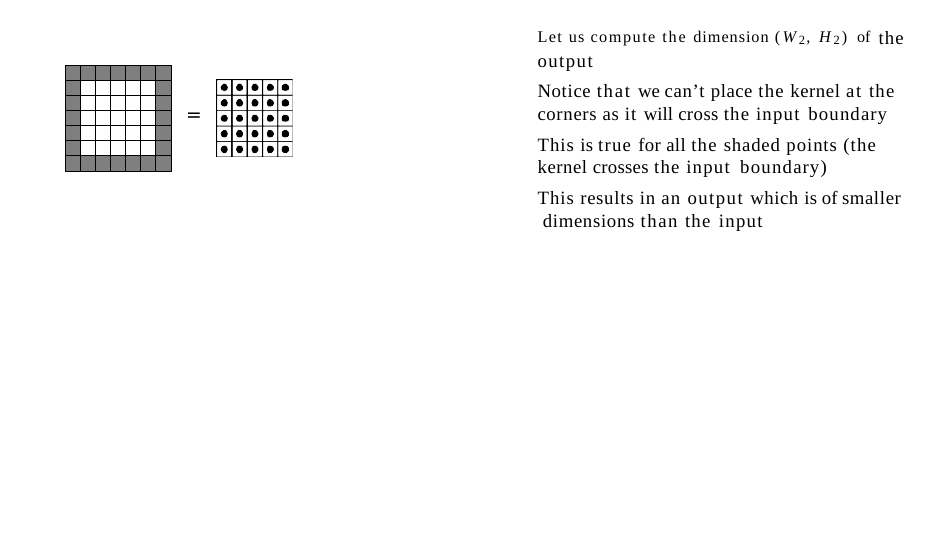

Let us compute the dimension (W2, H2) of  the output
Notice that we can’t place the kernel at the  corners as it will cross the input boundary
This is true for all the shaded points (the  kernel crosses the input boundary)
This results in an output which is of smaller  dimensions than the input

=